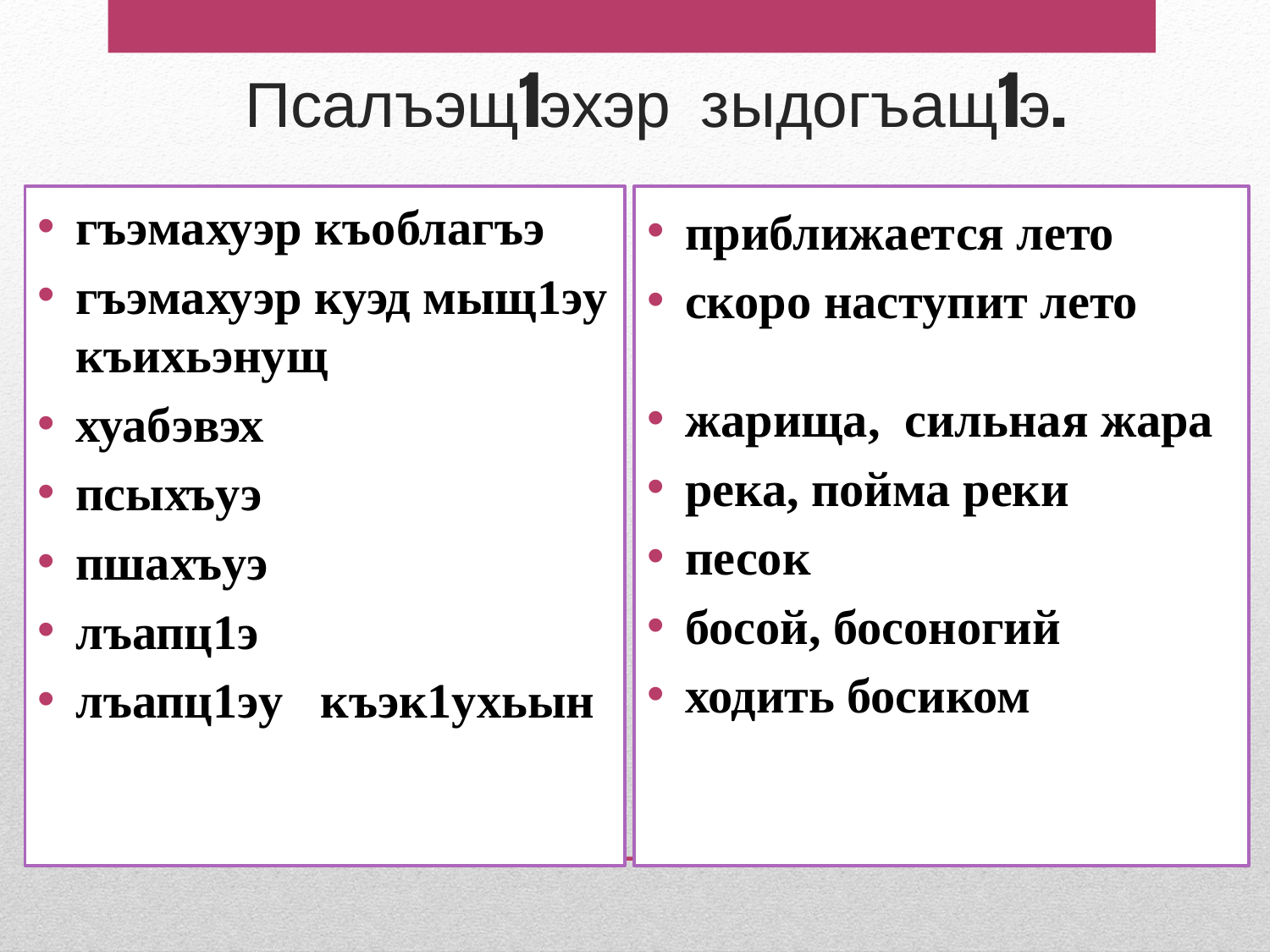

# Псалъэщ1эхэр  зыдогъащ1э.
гъэмахуэр къоблагъэ
гъэмахуэр куэд мыщ1эу къихьэнущ
хуабэвэх
псыхъуэ
пшахъуэ
лъапц1э
лъапц1эу   къэк1ухьын

приближается лето
скоро наступит лето

жарища,  сильная жара
река, пойма реки
песок
босой, босоногий
ходить босиком